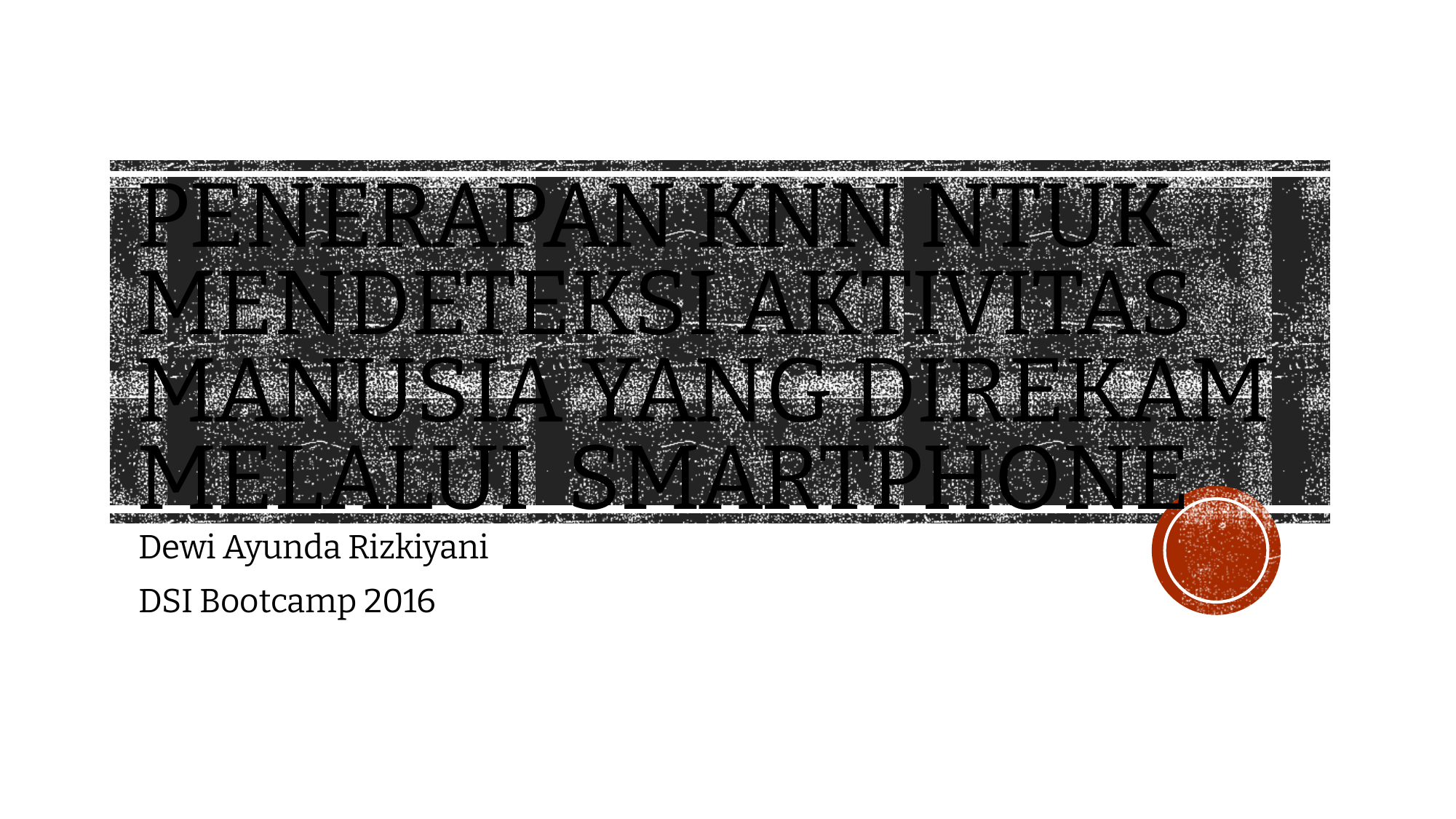

# PENERAPAN KNN NTUK MENDETEKSI AKTIVITAS MANUSIA YANG DIREKAM MELALUI  SMARTPHONE
Dewi Ayunda Rizkiyani
DSI Bootcamp 2016